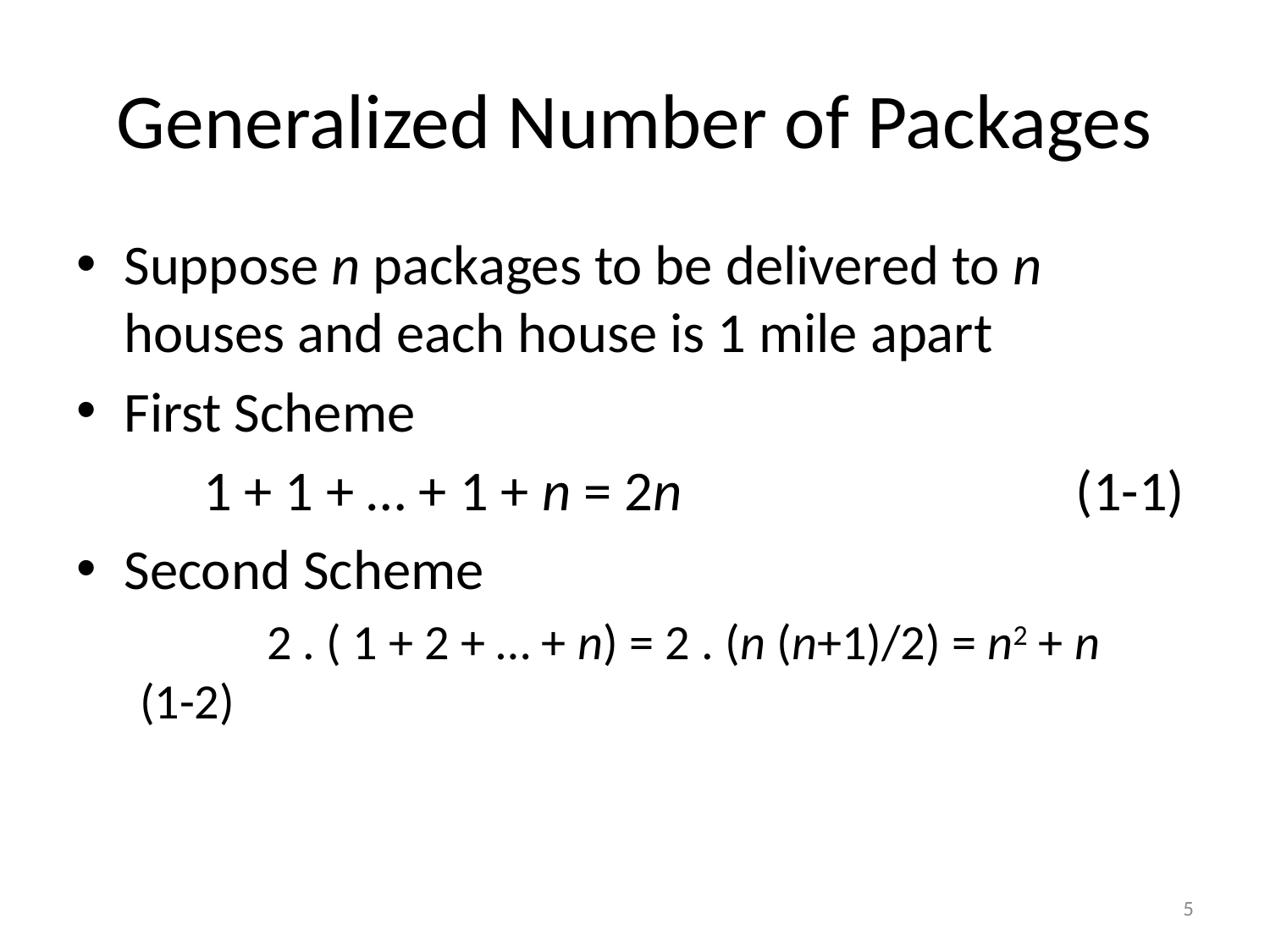

# Generalized Number of Packages
Suppose n packages to be delivered to n houses and each house is 1 mile apart
First Scheme
	1 + 1 + … + 1 + n = 2n                               (1-1)
Second Scheme
	2 . ( 1 + 2 + … + n) = 2 . (n (n+1)/2) = n2 + n    (1-2)
5